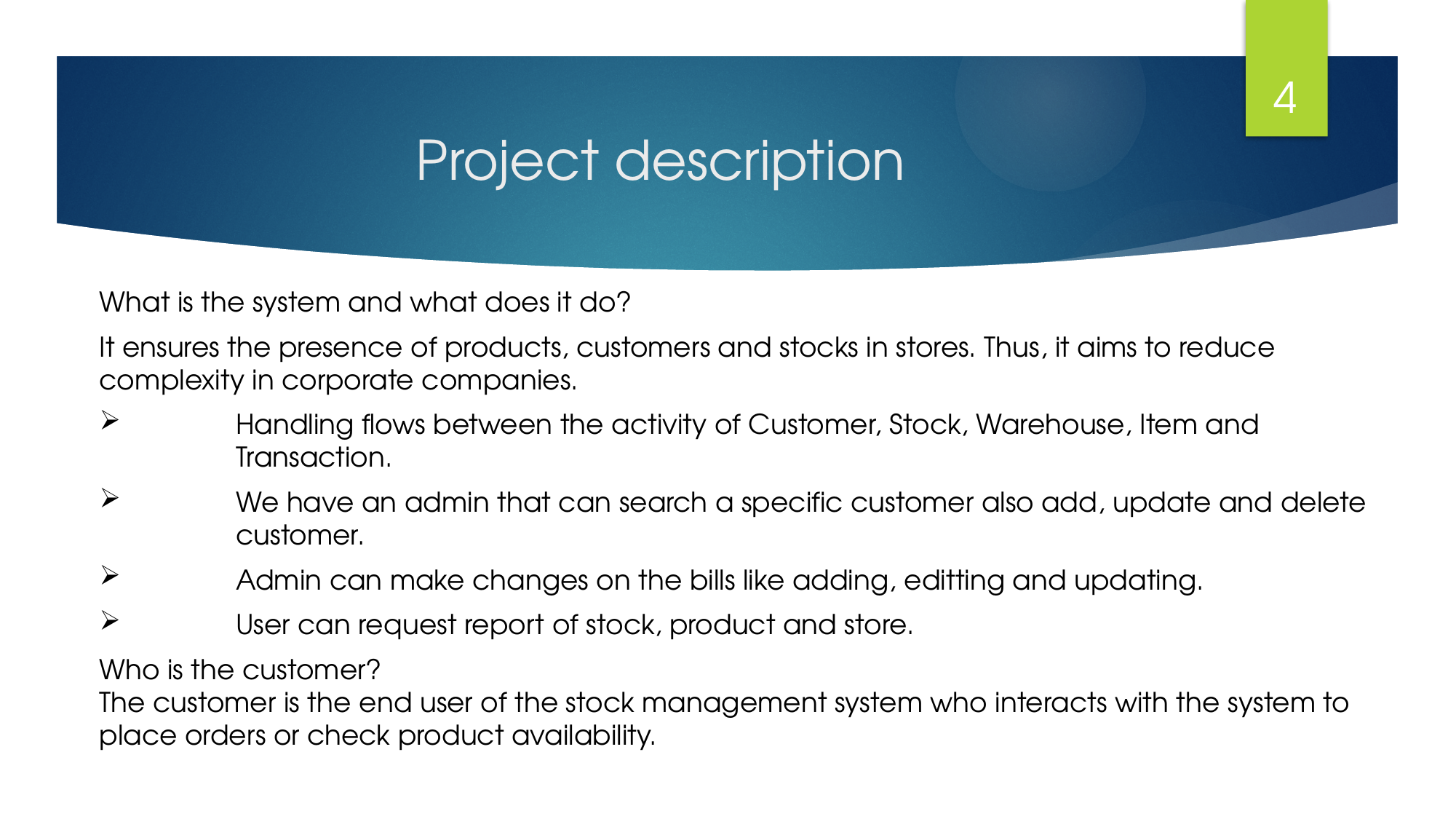

4
# Project description
What is the system and what does it do?
It ensures the presence of products, customers and stocks in stores. Thus, it aims to reduce complexity in corporate companies.
Handling flows between the activity of Customer, Stock, Warehouse, Item and Transaction.
We have an admin that can search a specific customer also add, update and delete customer.
Admin can make changes on the bills like adding, editting and updating.
User can request report of stock, product and store.
Who is the customer?
The customer is the end user of the stock management system who interacts with the system to place orders or check product availability.